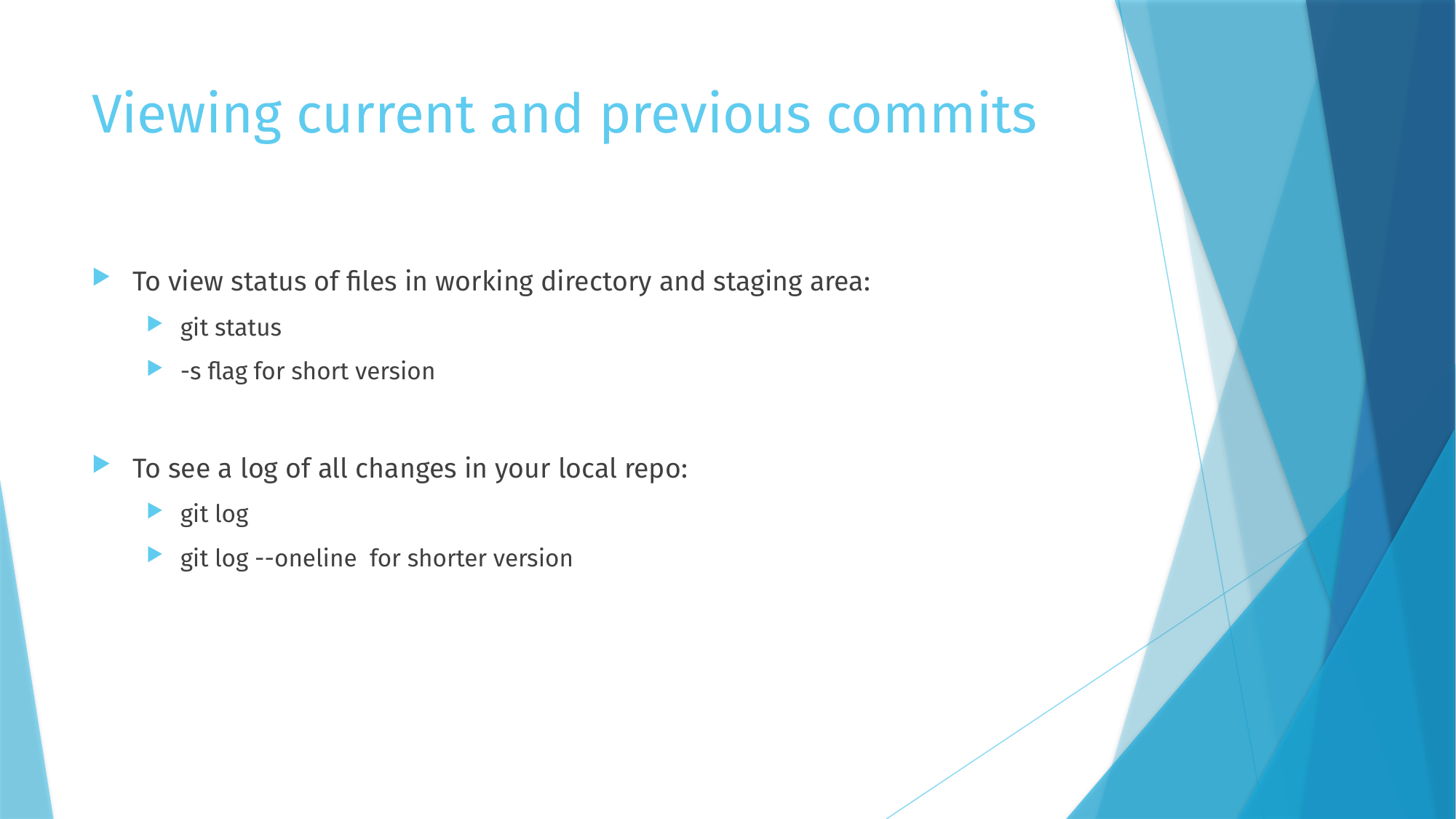

# Viewing current and previous commits
To view status of files in working directory and staging area:
git status
-s flag for short version

To see a log of all changes in your local repo:
git log
git log --oneline  for shorter version